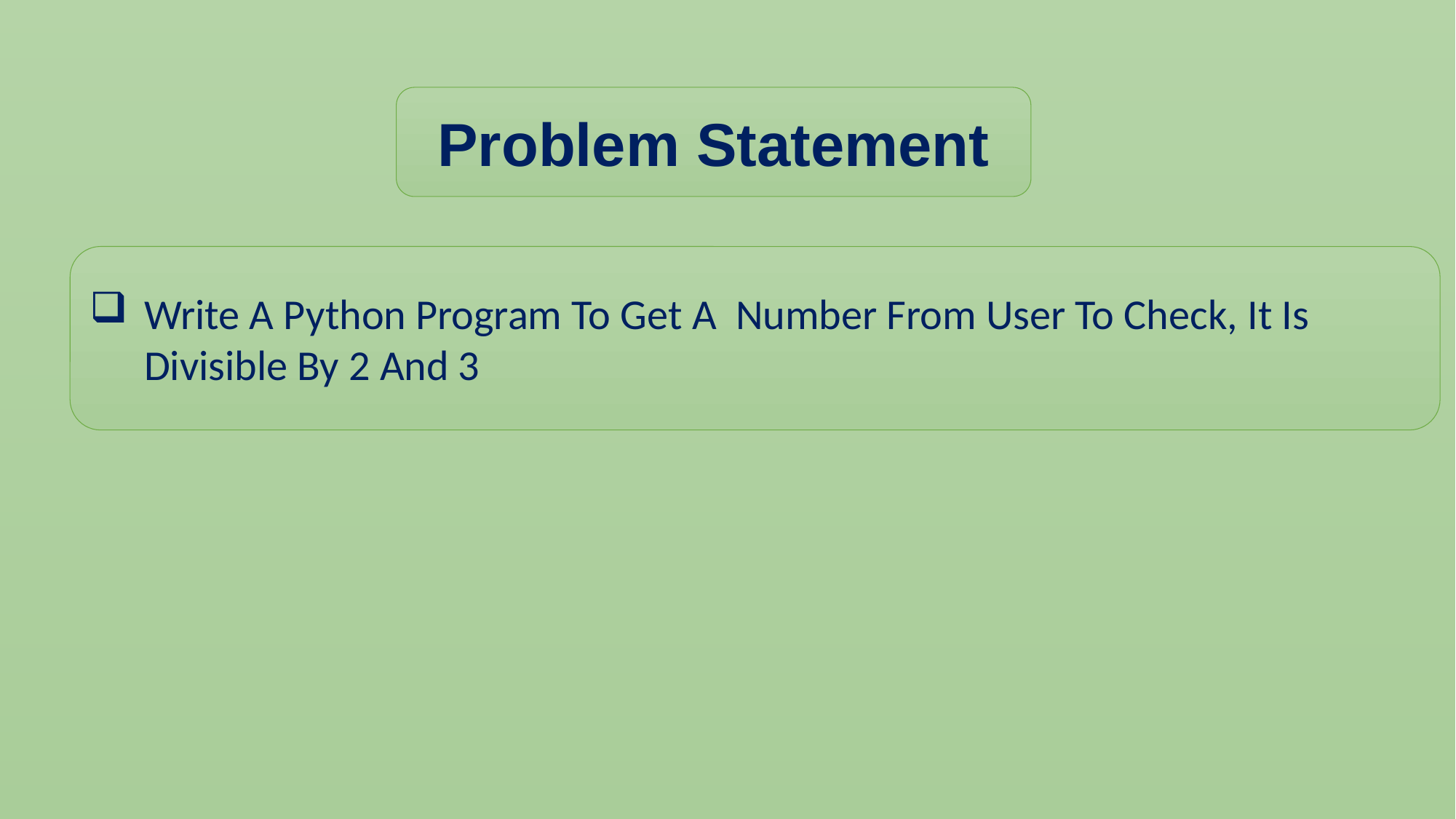

Problem Statement
Write A Python Program To Get A  Number From User To Check, It Is Divisible By 2 And 3